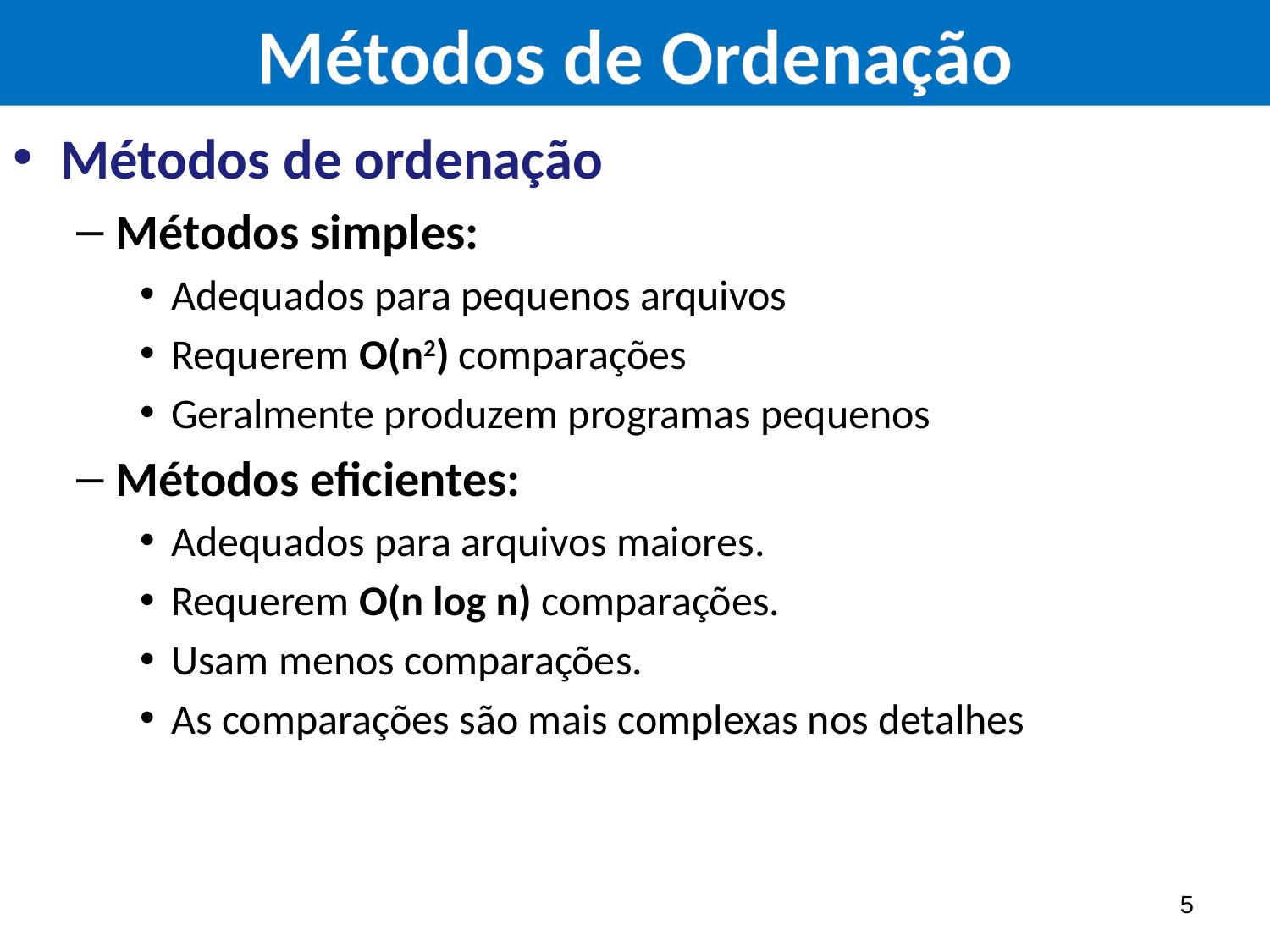

Métodos de ordenação
Métodos simples:
Adequados para pequenos arquivos
Requerem O(n2) comparações
Geralmente produzem programas pequenos
Métodos eficientes:
Adequados para arquivos maiores.
Requerem O(n log n) comparações.
Usam menos comparações.
As comparações são mais complexas nos detalhes
5